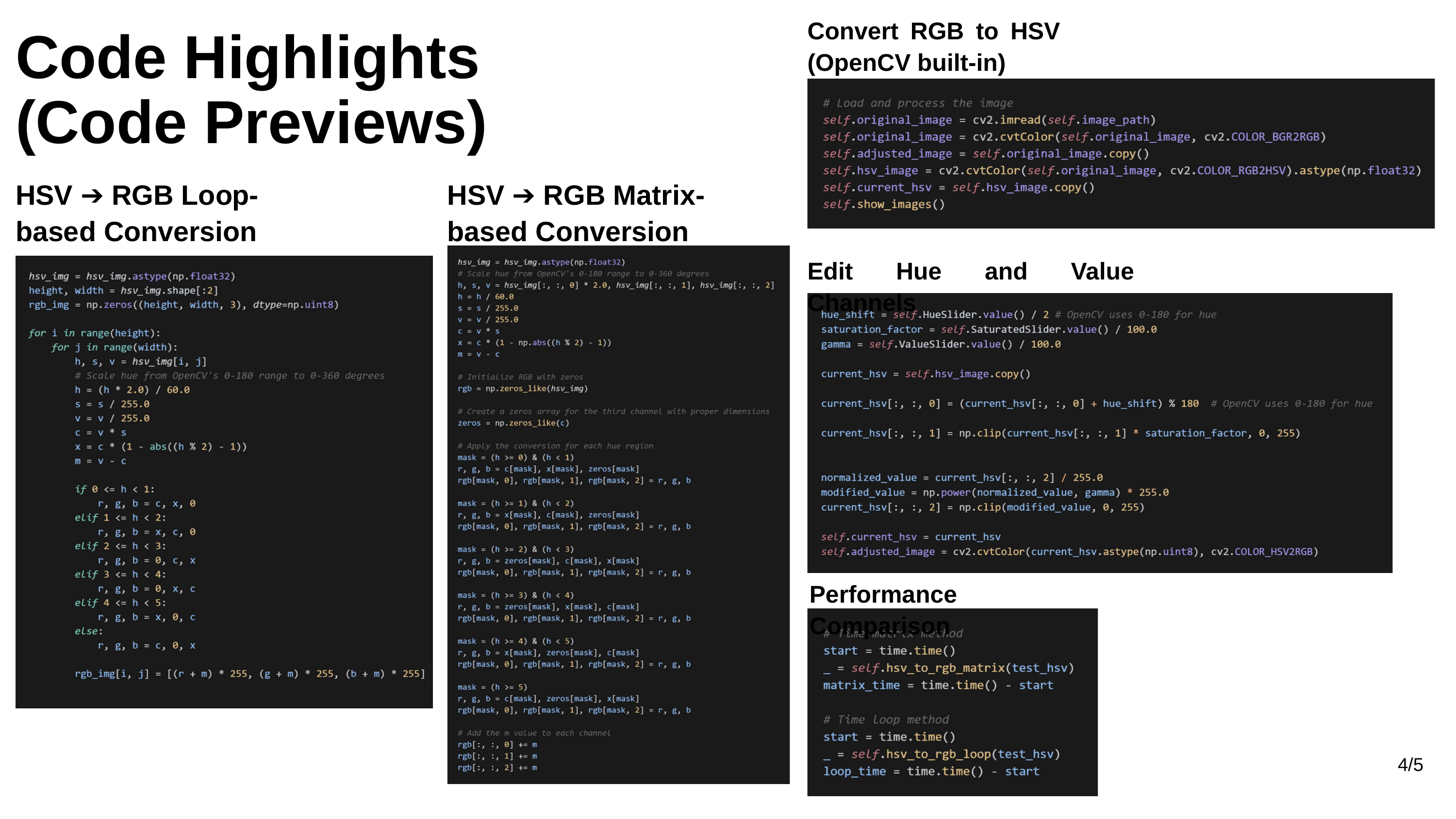

Convert RGB to HSV (OpenCV built-in)
Code Highlights (Code Previews)

HSV ➔ RGB Loop-based Conversion
HSV ➔ RGB Matrix-based Conversion

Edit Hue and Value Channels

Performance Comparison

4/5